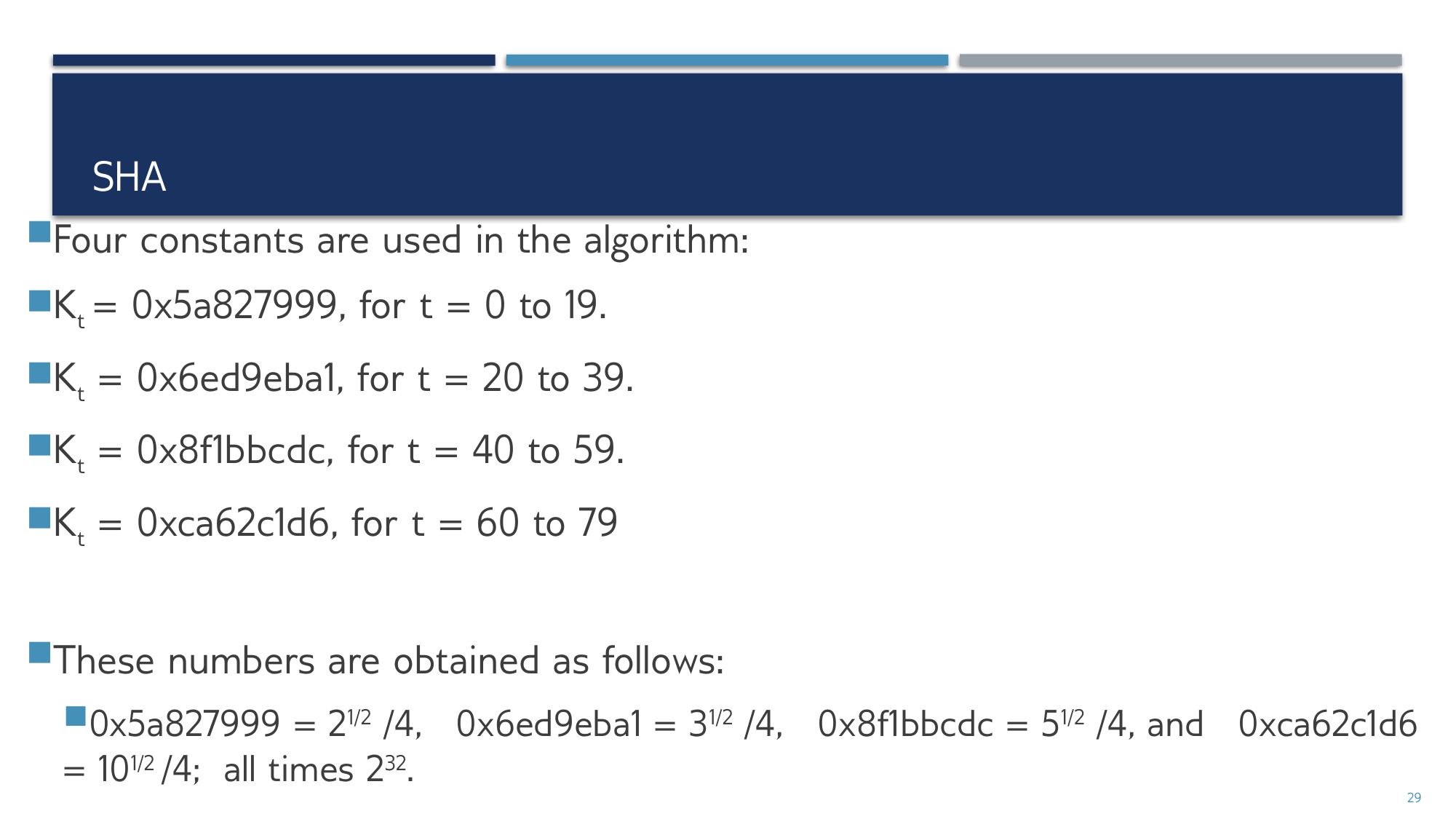

# SHA
Four constants are used in the algorithm:
Kt = 0x5a827999, for t = 0 to 19.
Kt = 0x6ed9eba1, for t = 20 to 39.
Kt = 0x8f1bbcdc, for t = 40 to 59.
Kt = 0xca62c1d6, for t = 60 to 79

These numbers are obtained as follows:
0x5a827999 = 21/2 /4,   0x6ed9eba1 = 31/2 /4,   0x8f1bbcdc = 51/2 /4, and   0xca62c1d6 = 101/2 /4;  all times 232.
29